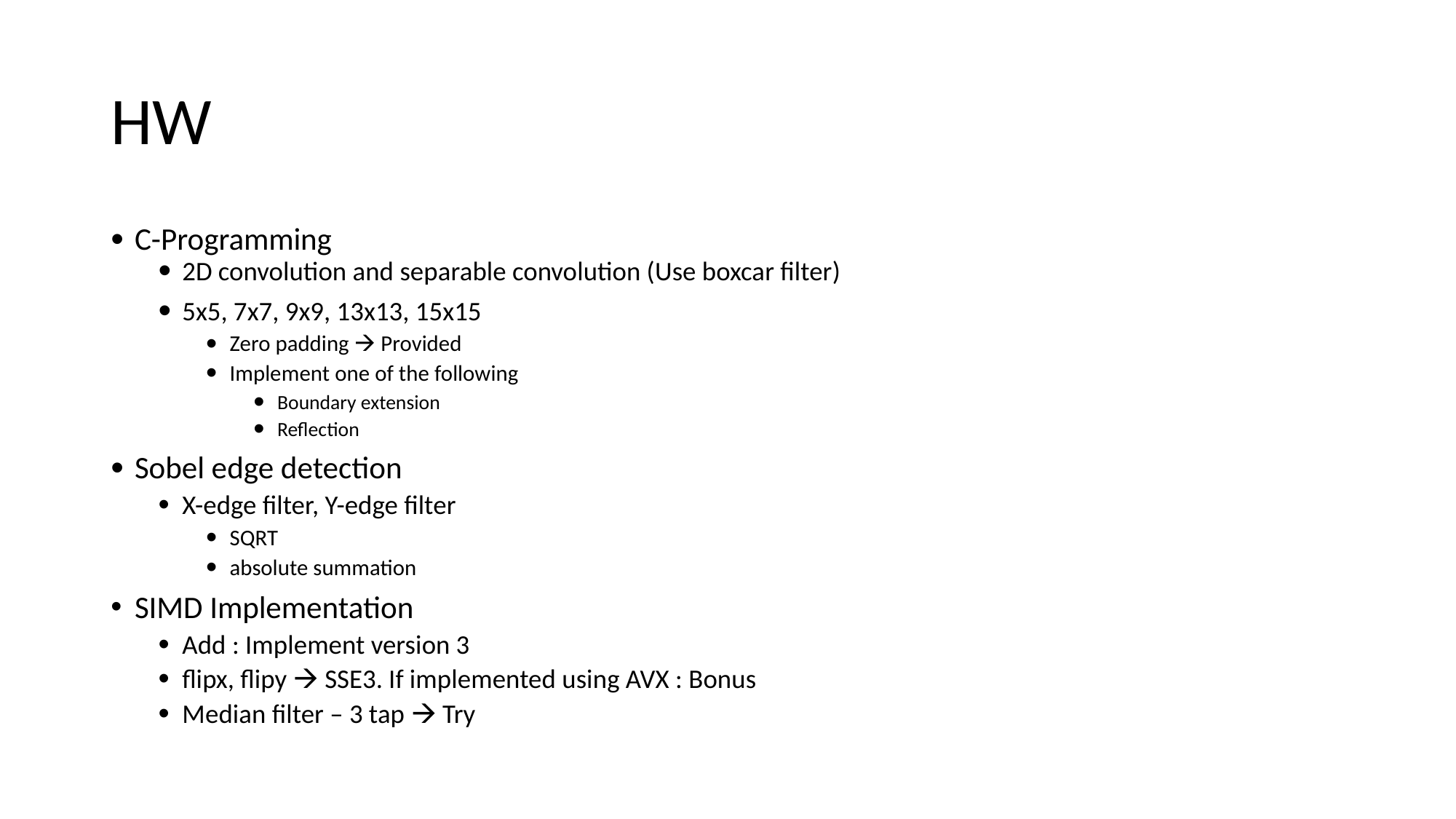

# HW
C-Programming
2D convolution and separable convolution (Use boxcar filter)
5x5, 7x7, 9x9, 13x13, 15x15
Zero padding 🡪 Provided
Implement one of the following
Boundary extension
Reflection
Sobel edge detection
X-edge filter, Y-edge filter
SQRT
absolute summation
SIMD Implementation
Add : Implement version 3
flipx, flipy 🡪 SSE3. If implemented using AVX : Bonus
Median filter – 3 tap 🡪 Try